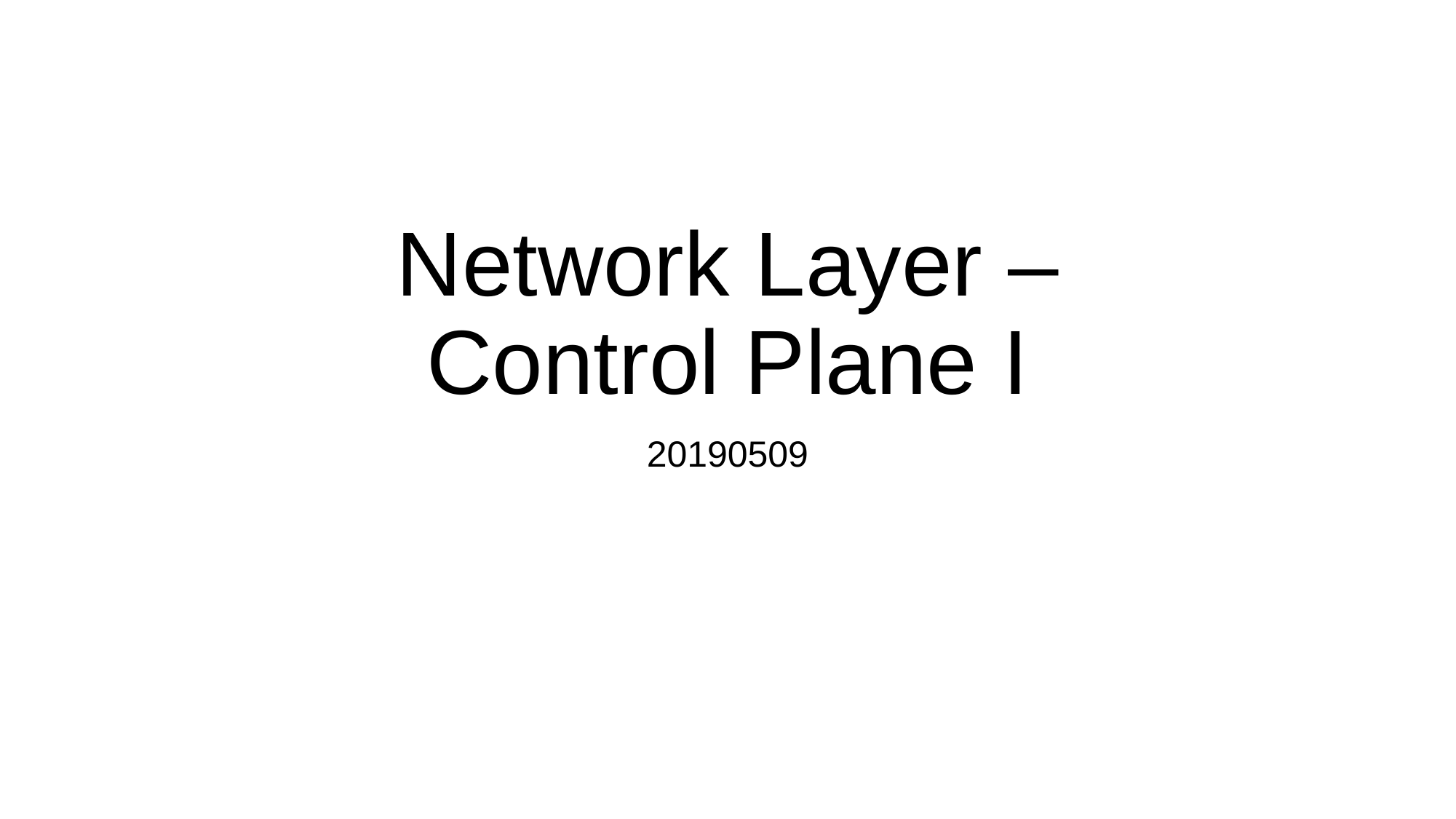

# Network Layer – Control Plane I
20190509